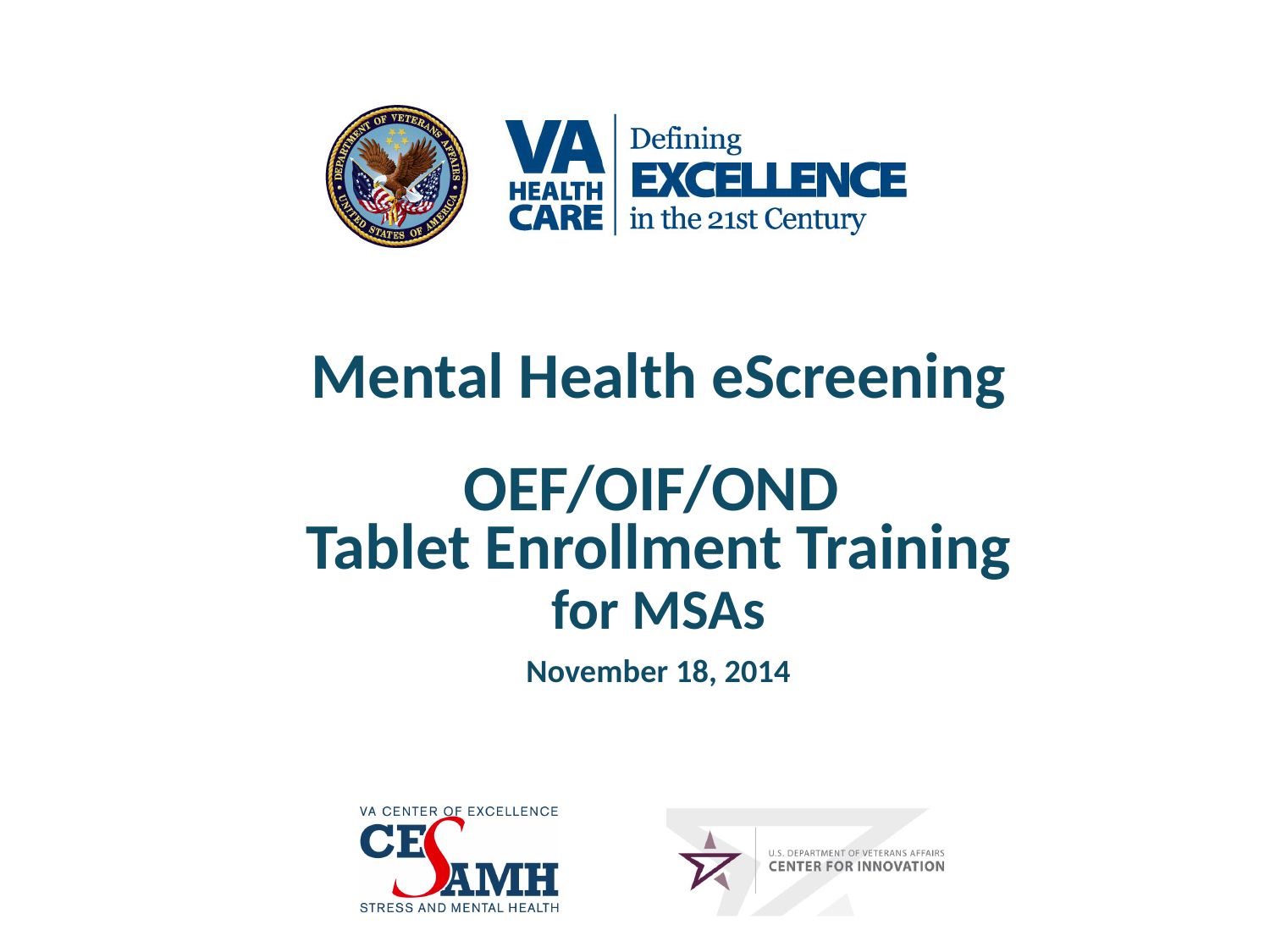

Mental Health eScreening

OEF/OIF/OND
Tablet Enrollment Training
for MSAs
November 18, 2014